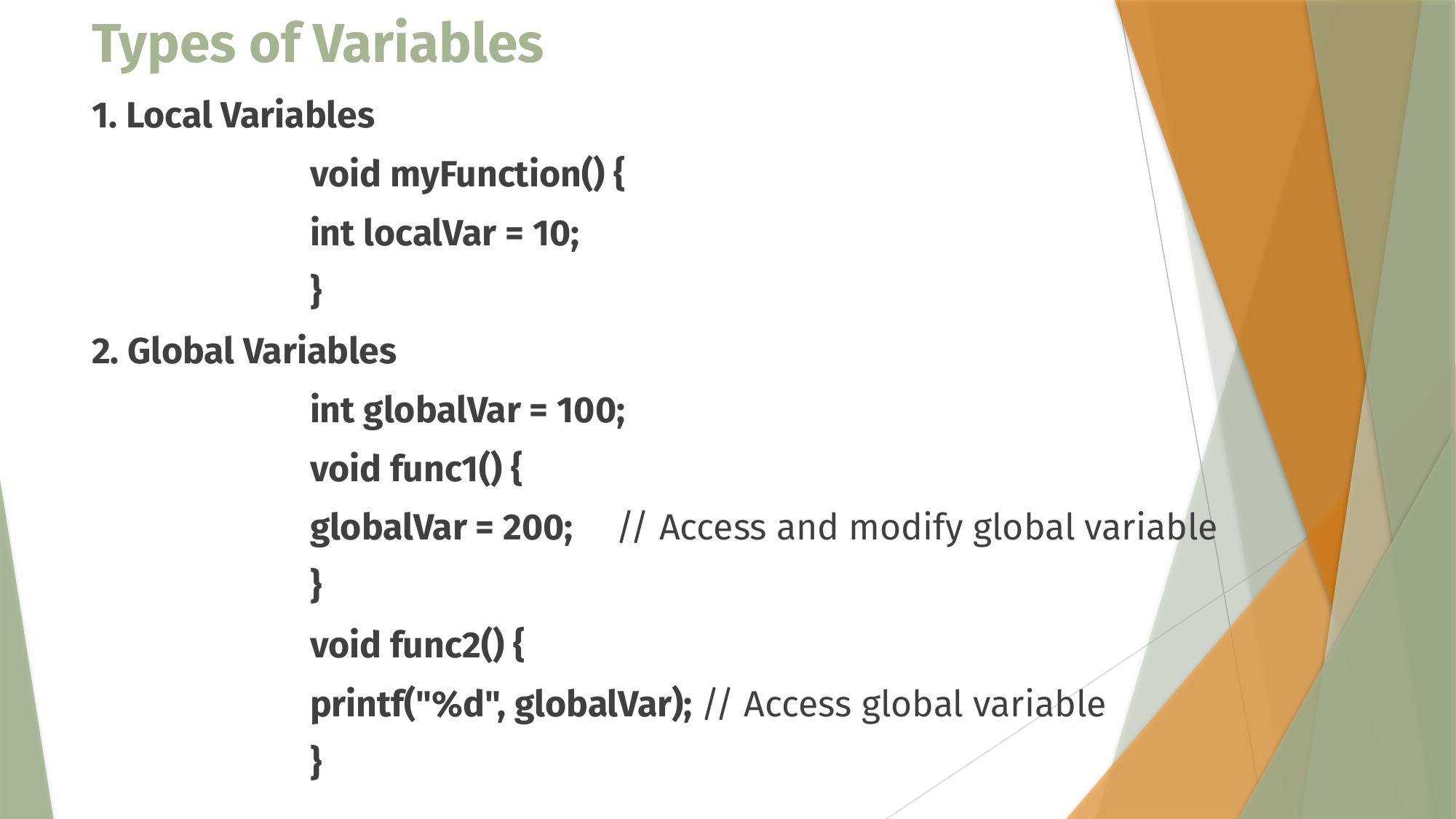

# Types of Variables
1. Local Variables
		void myFunction() {
   		int localVar = 10;
		}
2. Global Variables
		int globalVar = 100;
		void func1() {
   		globalVar = 200;     // Access and modify global variable
		}
		void func2() {
    		printf("%d", globalVar); // Access global variable
		}